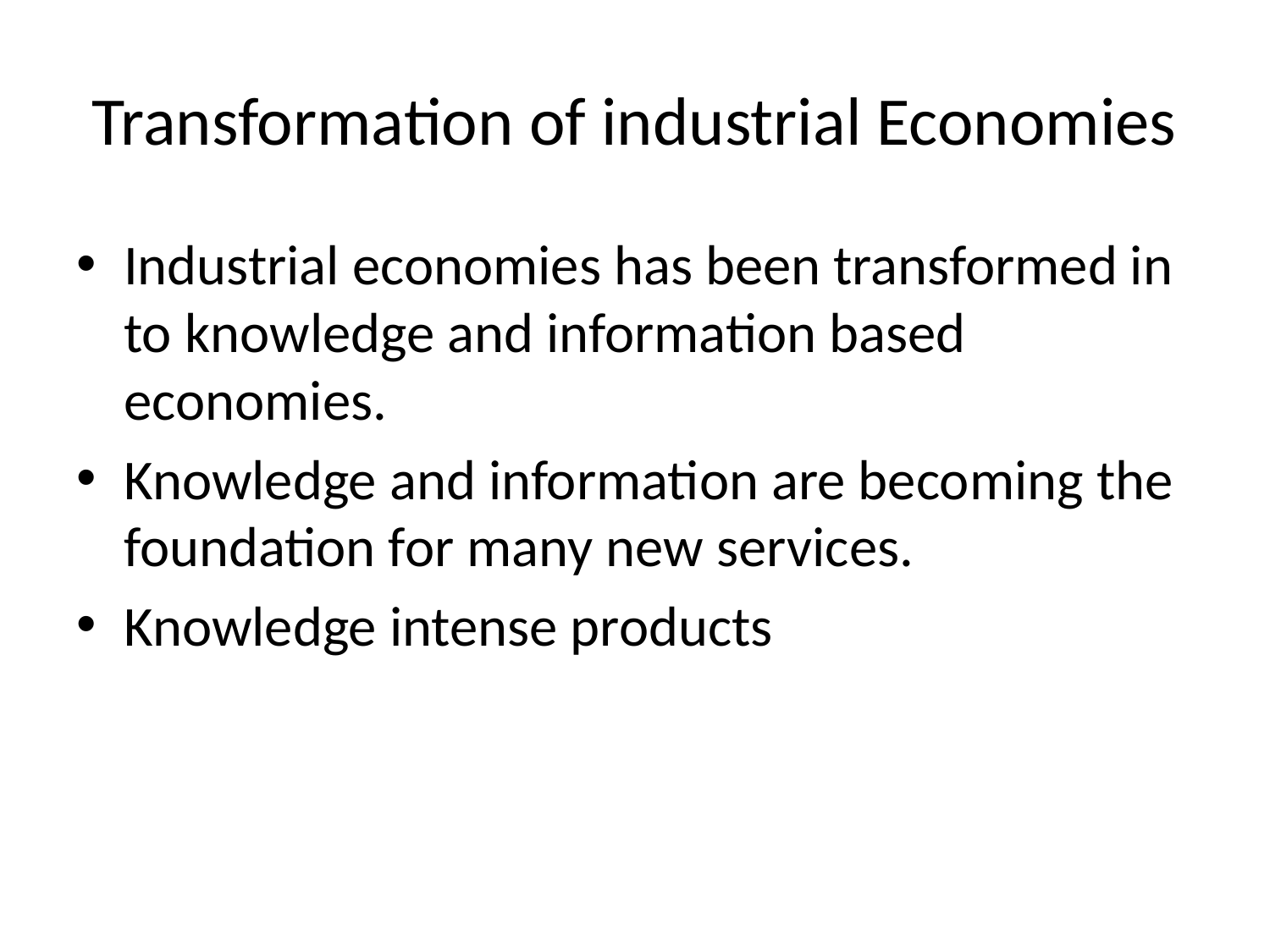

# Transformation of industrial Economies
Industrial economies has been transformed in to knowledge and information based economies.
Knowledge and information are becoming the foundation for many new services.
Knowledge intense products